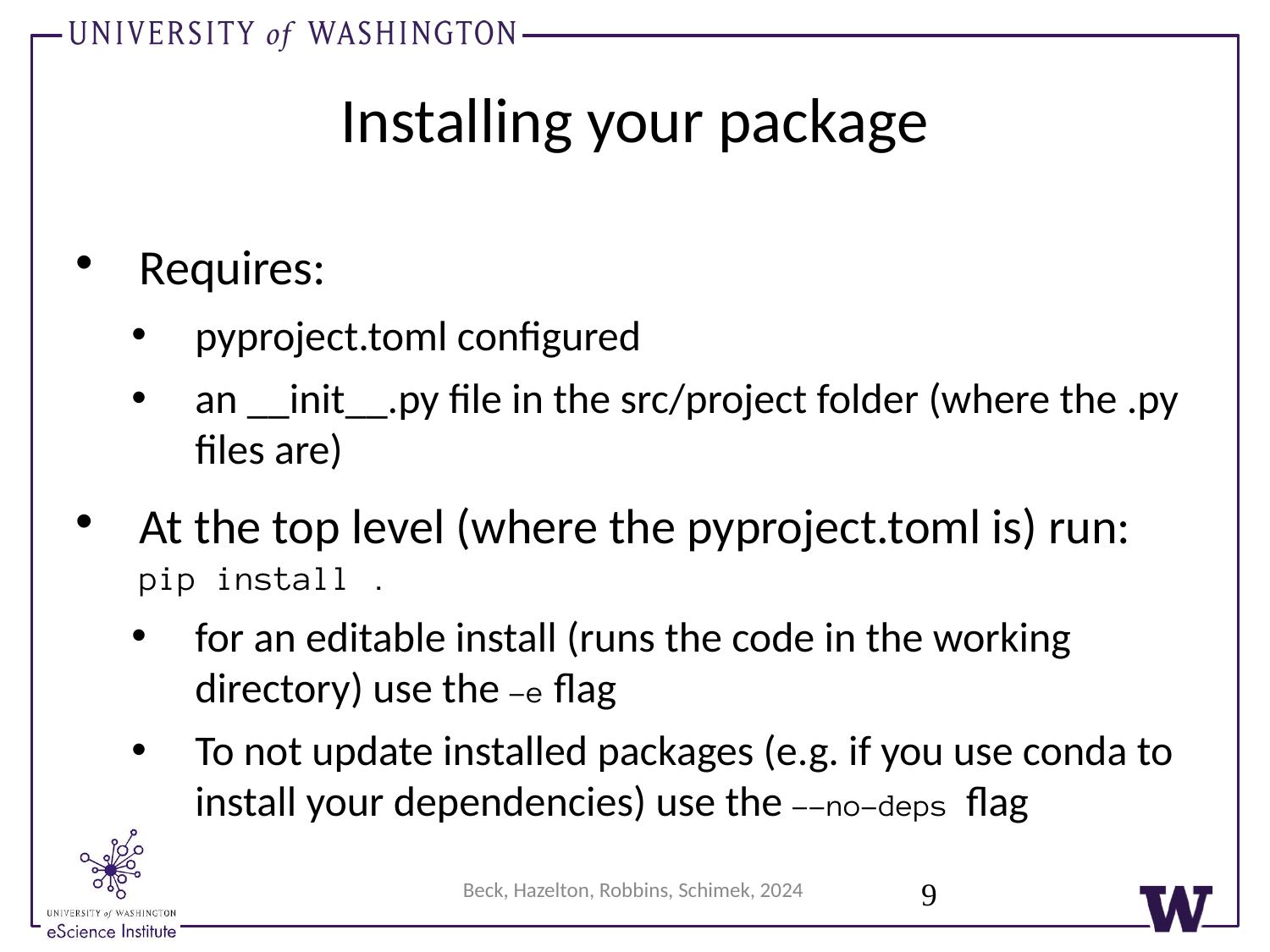

# Installing your package
Requires:
pyproject.toml configured
an __init__.py file in the src/project folder (where the .py files are)
At the top level (where the pyproject.toml is) run: pip install .
for an editable install (runs the code in the working directory) use the -e flag
To not update installed packages (e.g. if you use conda to install your dependencies) use the --no-deps flag
9
Beck, Hazelton, Robbins, Schimek, 2024